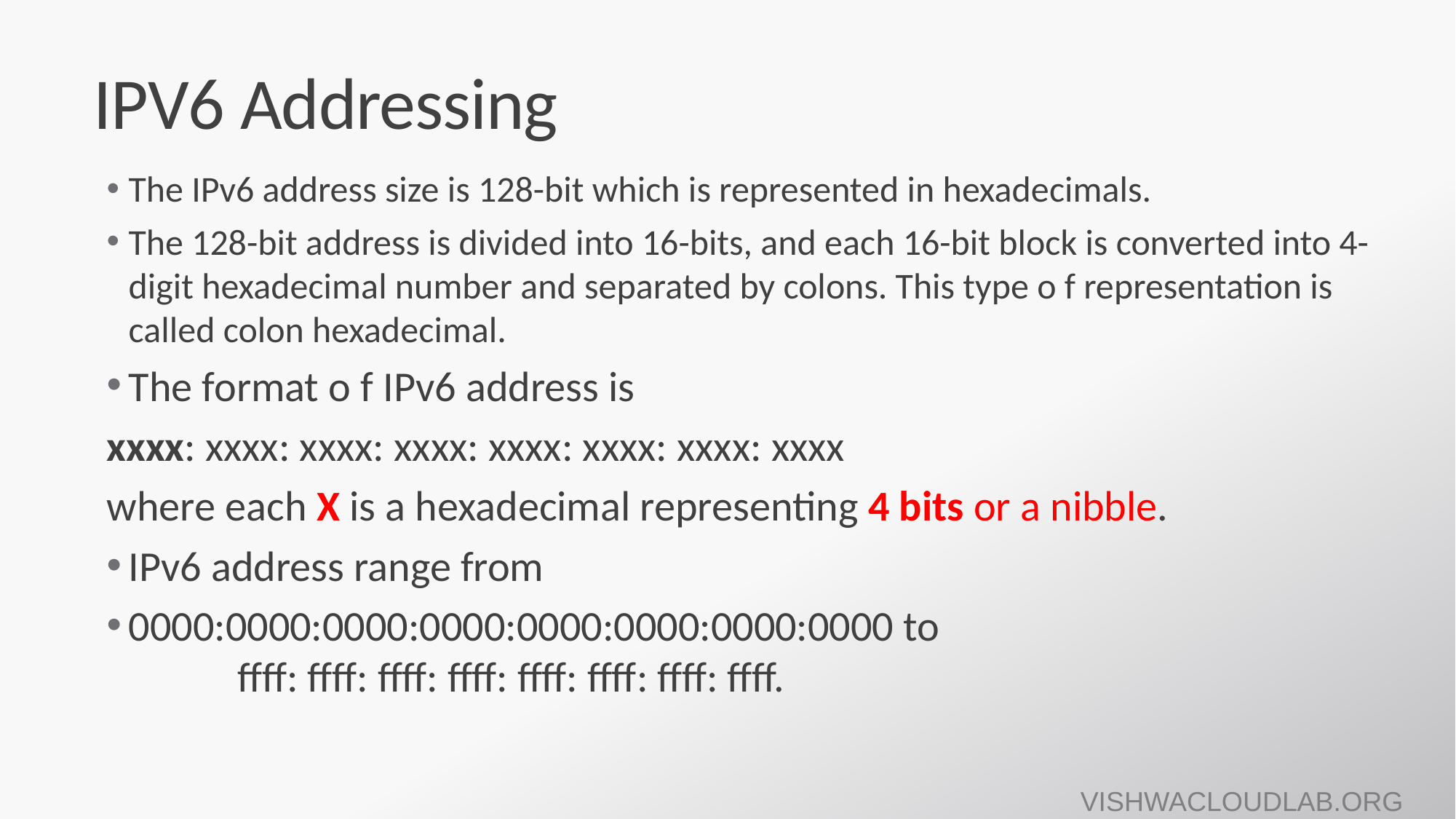

# IPV6 Addressing
The IPv6 address size is 128-bit which is represented in hexadecimals.
The 128-bit address is divided into 16-bits, and each 16-bit block is converted into 4- digit hexadecimal number and separated by colons. This type o f representation is called colon hexadecimal.
The format o f IPv6 address is
xxxx: xxxx: xxxx: xxxx: xxxx: xxxx: xxxx: xxxx
where each X is a hexadecimal representing 4 bits or a nibble.
IPv6 address range from
0000:0000:0000:0000:0000:0000:0000:0000 to 					ffff: ffff: ffff: ffff: ffff: ffff: ffff: ffff.